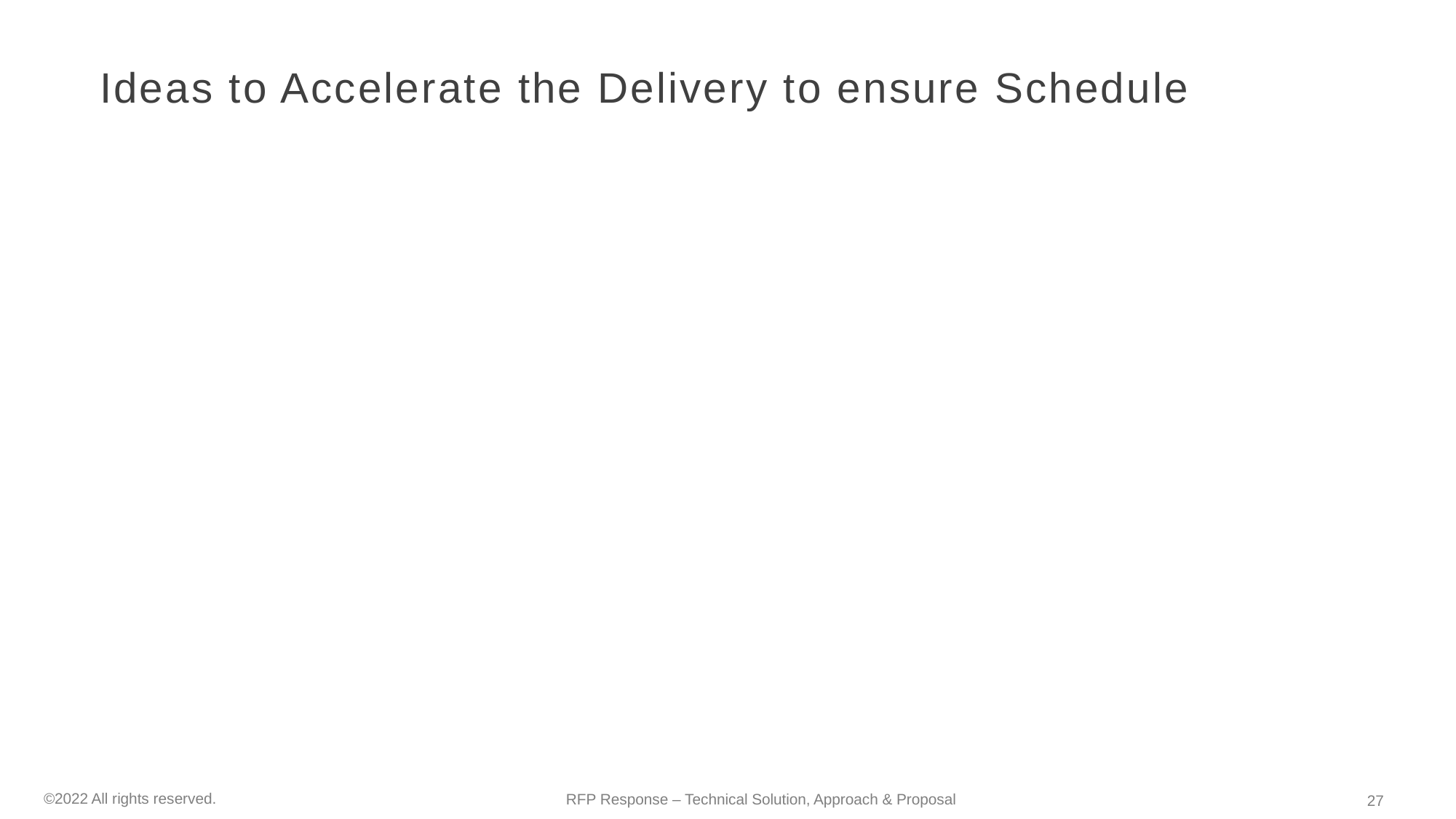

# Ideas to Accelerate the Delivery to ensure Schedule